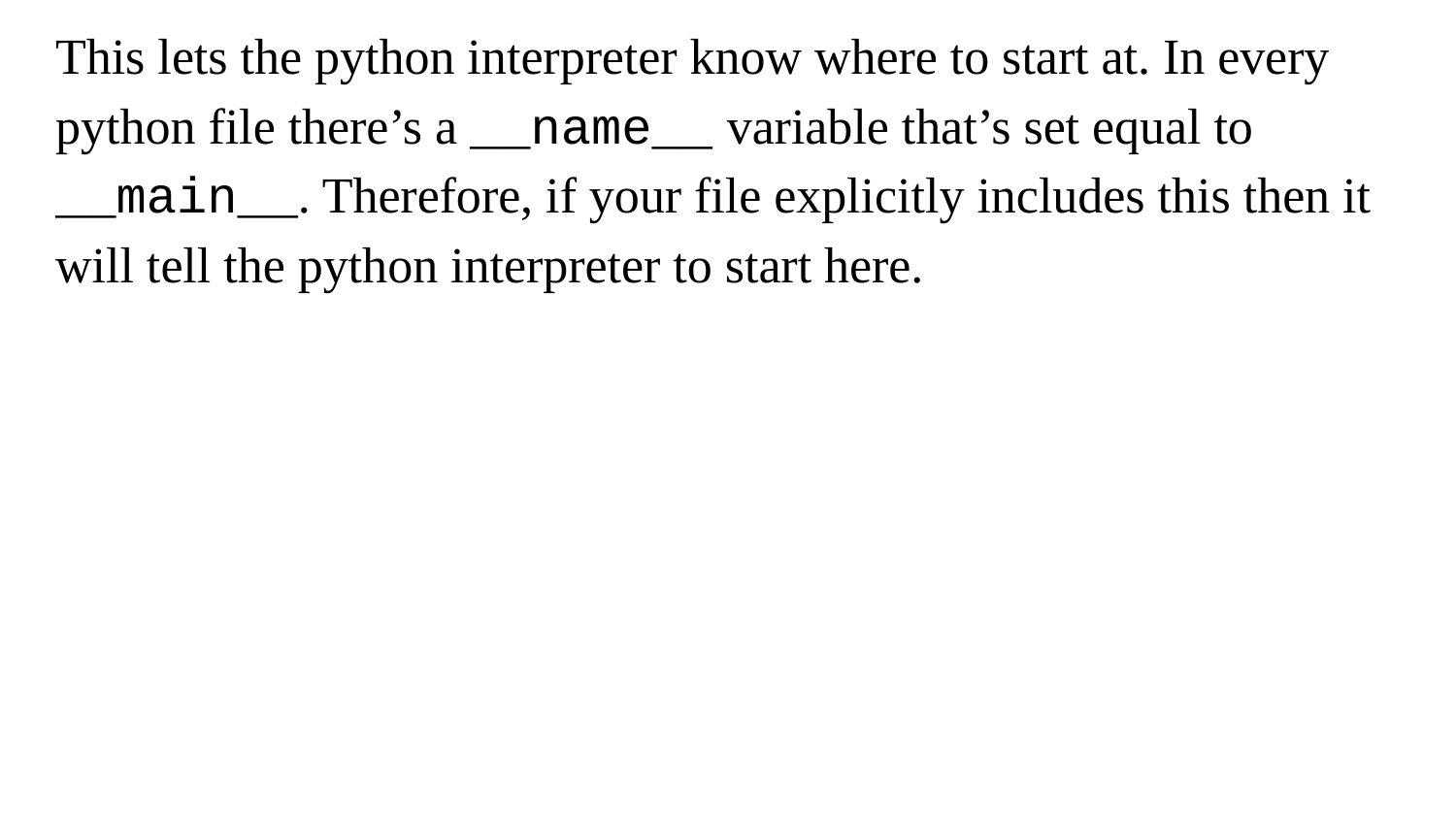

This lets the python interpreter know where to start at. In every python file there’s a __name__ variable that’s set equal to __main__. Therefore, if your file explicitly includes this then it will tell the python interpreter to start here.